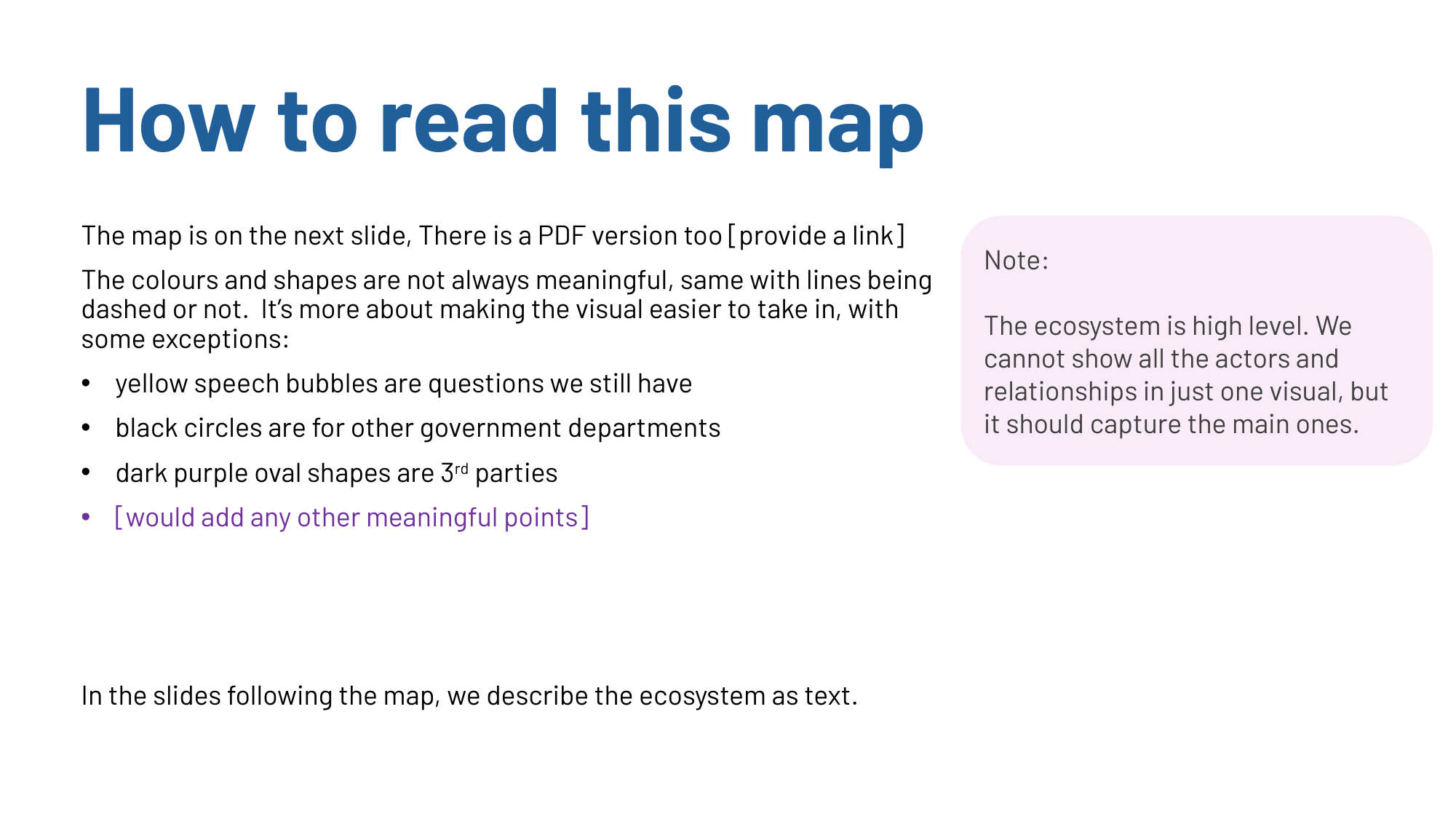

# How to read this map
The map is on the next slide, There is a PDF version too [provide a link]
The colours and shapes are not always meaningful, same with lines being dashed or not.  It’s more about making the visual easier to take in, with some exceptions:
yellow speech bubbles are questions we still have
black circles are for other government departments
dark purple oval shapes are 3rd parties
[would add any other meaningful points]

In the slides following the map, we describe the ecosystem as text.

Note:

The ecosystem is high level. We cannot show all the actors and relationships in just one visual, but it should capture the main ones.